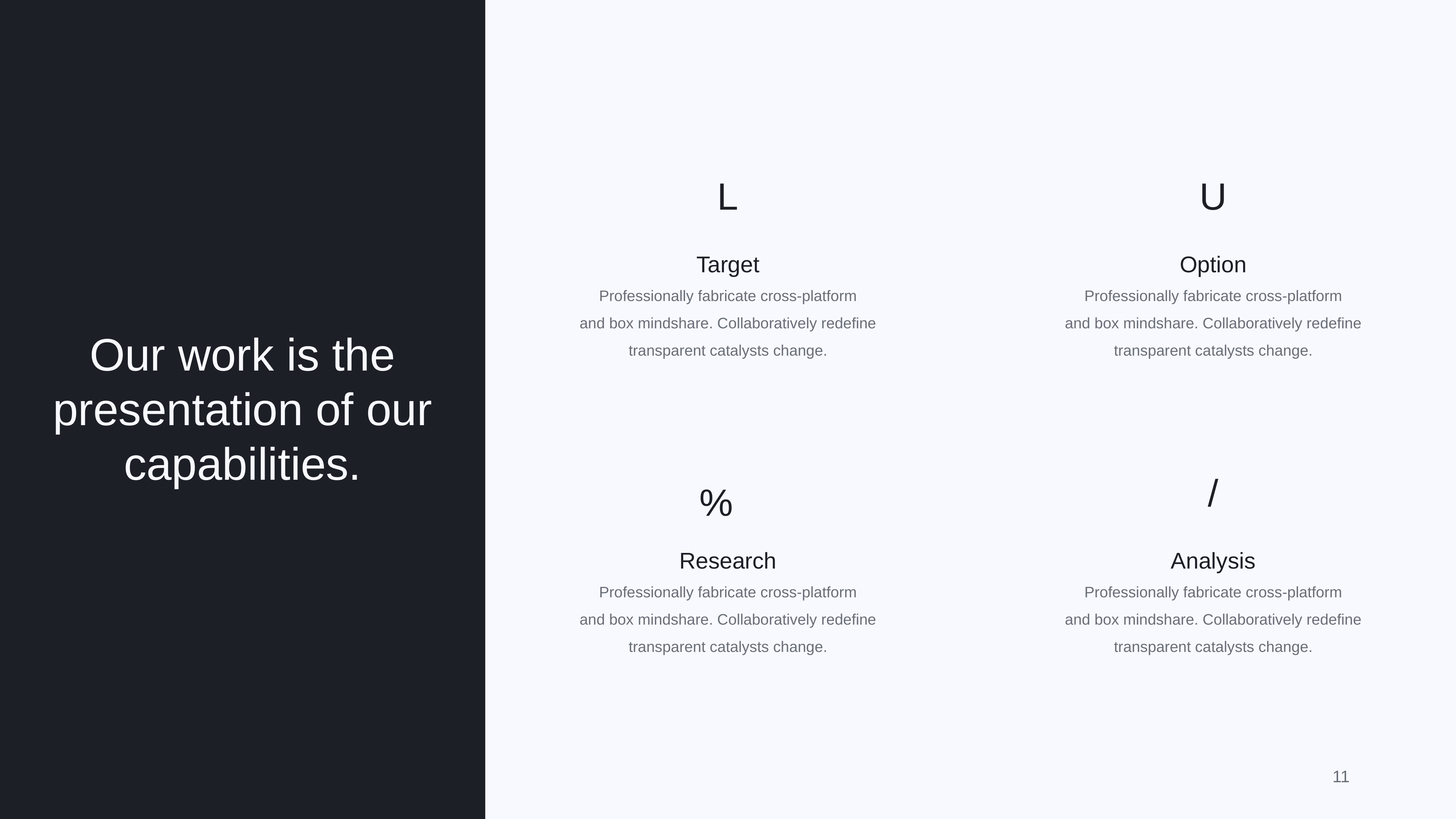

L
U
Target
Professionally fabricate cross-platform
and box mindshare. Collaboratively redefine
transparent catalysts change.
Option
Professionally fabricate cross-platform
and box mindshare. Collaboratively redefine
transparent catalysts change.
Our work is the
presentation of our
capabilities.
/
%
Research
Professionally fabricate cross-platform
and box mindshare. Collaboratively redefine
transparent catalysts change.
Analysis
Professionally fabricate cross-platform
and box mindshare. Collaboratively redefine
transparent catalysts change.